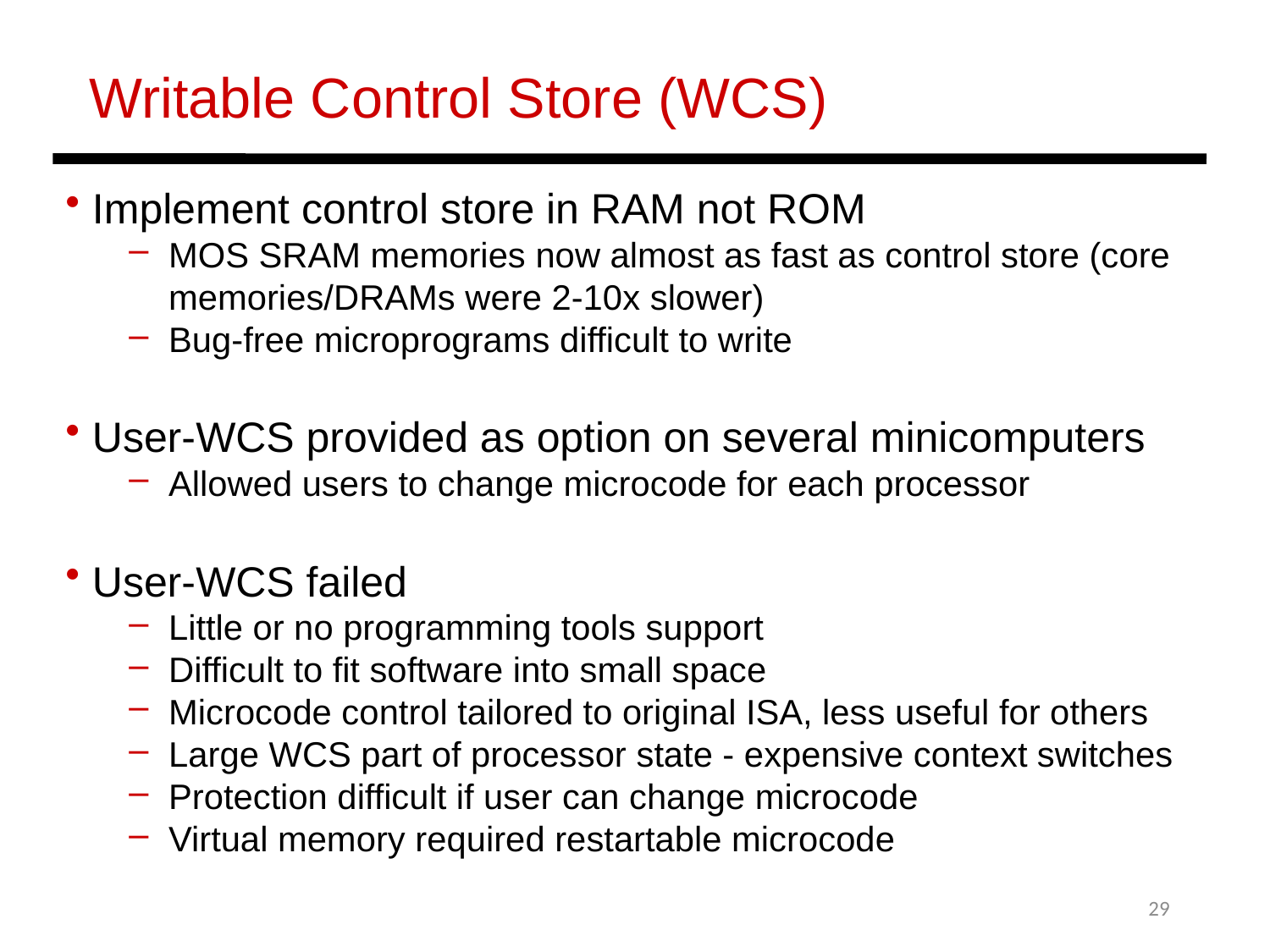

Writable Control Store (WCS)

 Implement control store in RAM not ROM
MOS SRAM memories now almost as fast as control store (core memories/DRAMs were 2-10x slower)
Bug-free microprograms difficult to write

 User-WCS provided as option on several minicomputers
Allowed users to change microcode for each processor

 User-WCS failed
Little or no programming tools support
Difficult to fit software into small space
Microcode control tailored to original ISA, less useful for others
Large WCS part of processor state - expensive context switches
Protection difficult if user can change microcode
Virtual memory required restartable microcode
29